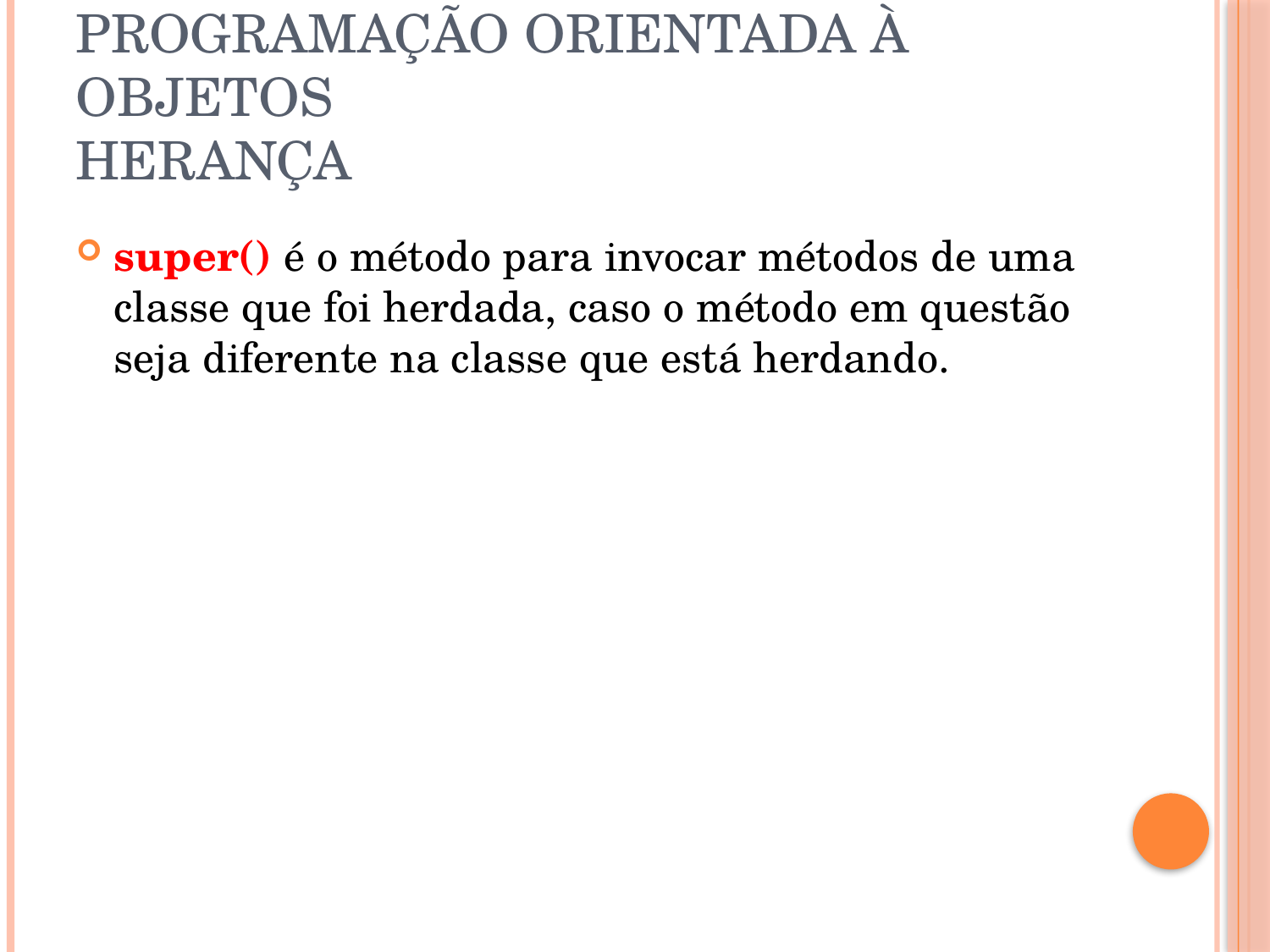

# Programação Orientada à Objetos Herança
super() é o método para invocar métodos de uma classe que foi herdada, caso o método em questão seja diferente na classe que está herdando.